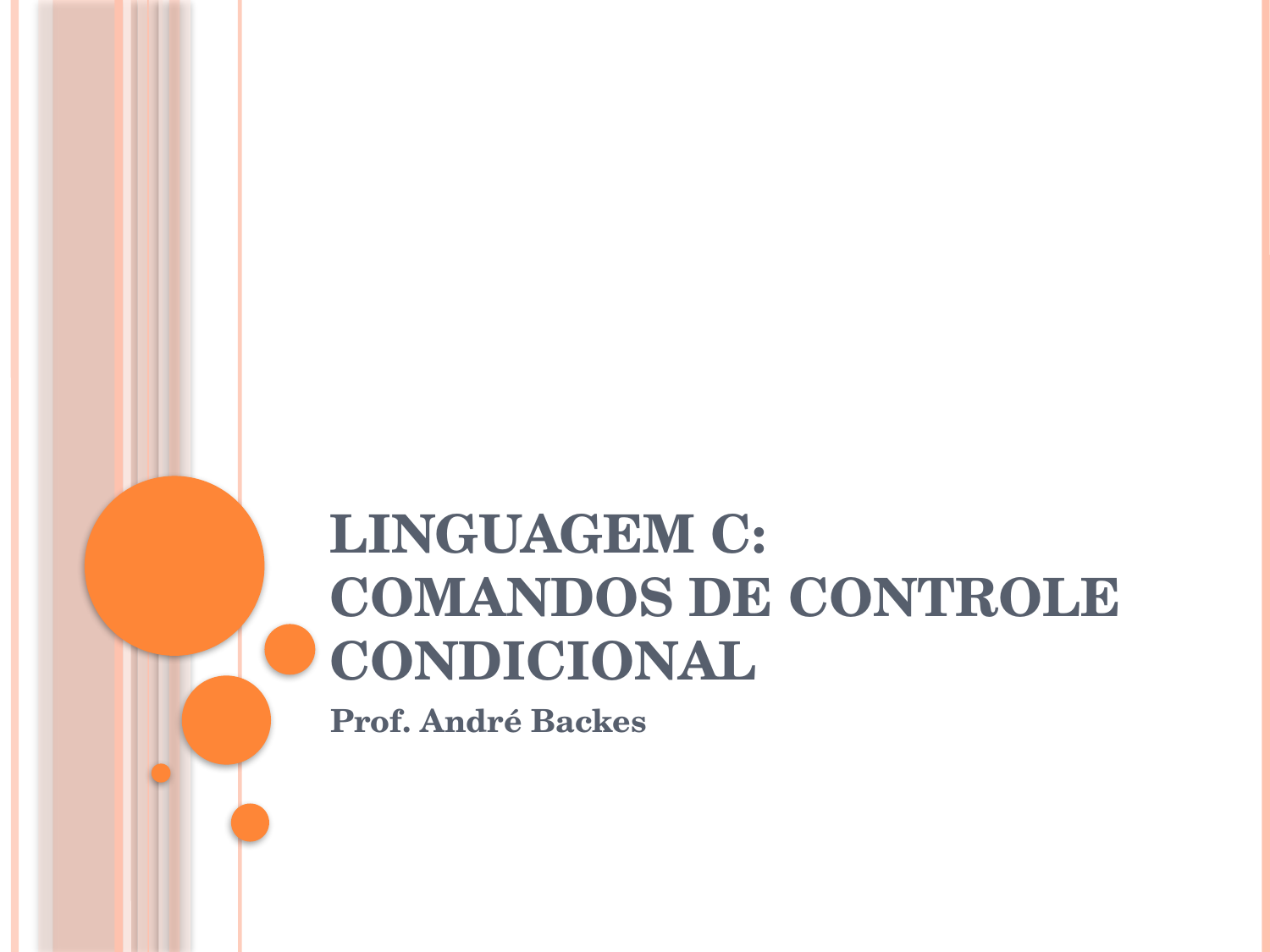

# Linguagem C: Comandos de Controle Condicional
Prof. André Backes